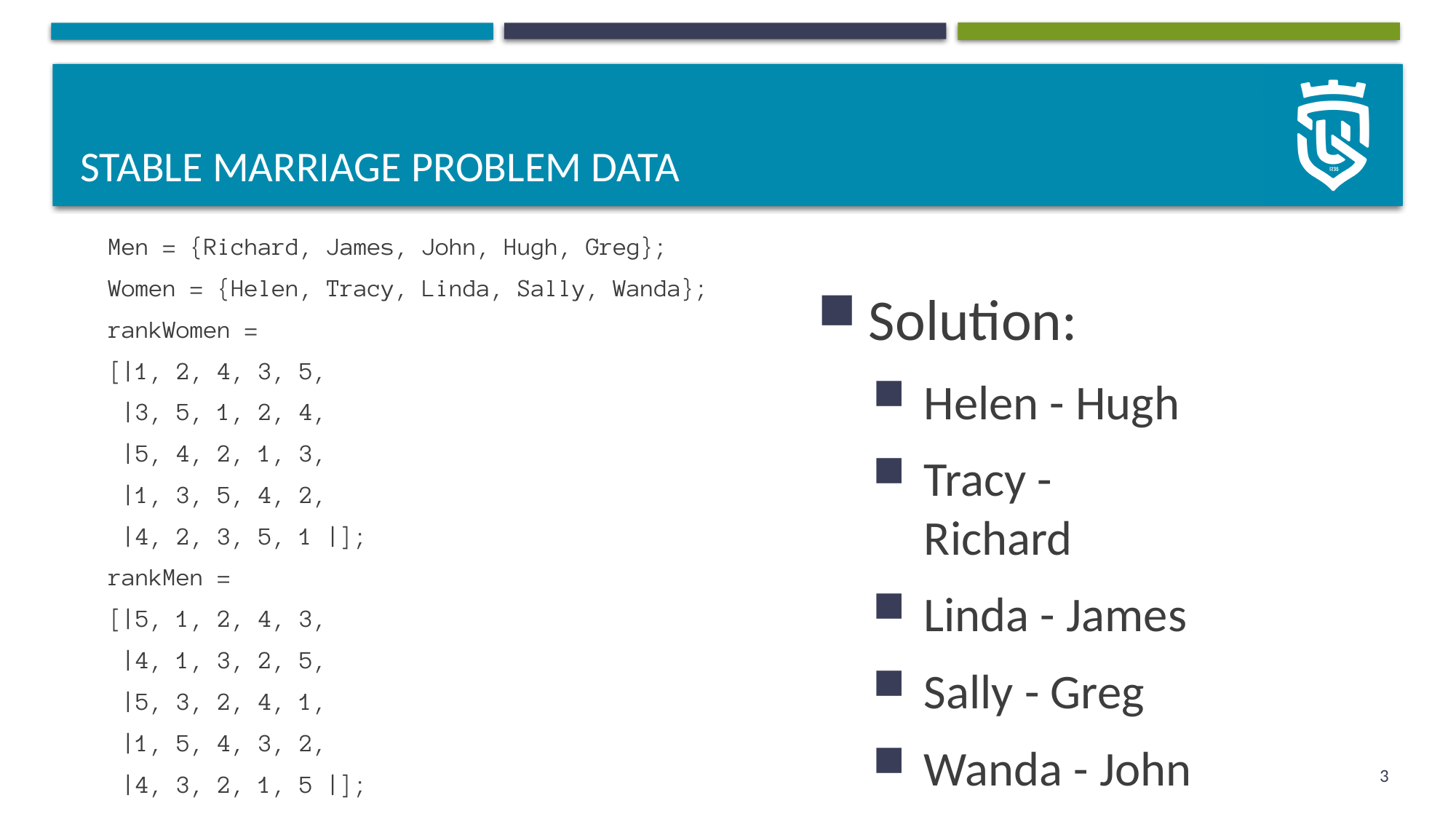

# Stable marriage problem data
Men = {Richard, James, John, Hugh, Greg};
Women = {Helen, Tracy, Linda, Sally, Wanda};
rankWomen =
[|1, 2, 4, 3, 5,
 |3, 5, 1, 2, 4,
 |5, 4, 2, 1, 3,
 |1, 3, 5, 4, 2,
 |4, 2, 3, 5, 1 |];
rankMen =
[|5, 1, 2, 4, 3,
 |4, 1, 3, 2, 5,
 |5, 3, 2, 4, 1,
 |1, 5, 4, 3, 2,
 |4, 3, 2, 1, 5 |];
Solution:
Helen - Hugh
Tracy - Richard
Linda - James
Sally - Greg
Wanda - John
3